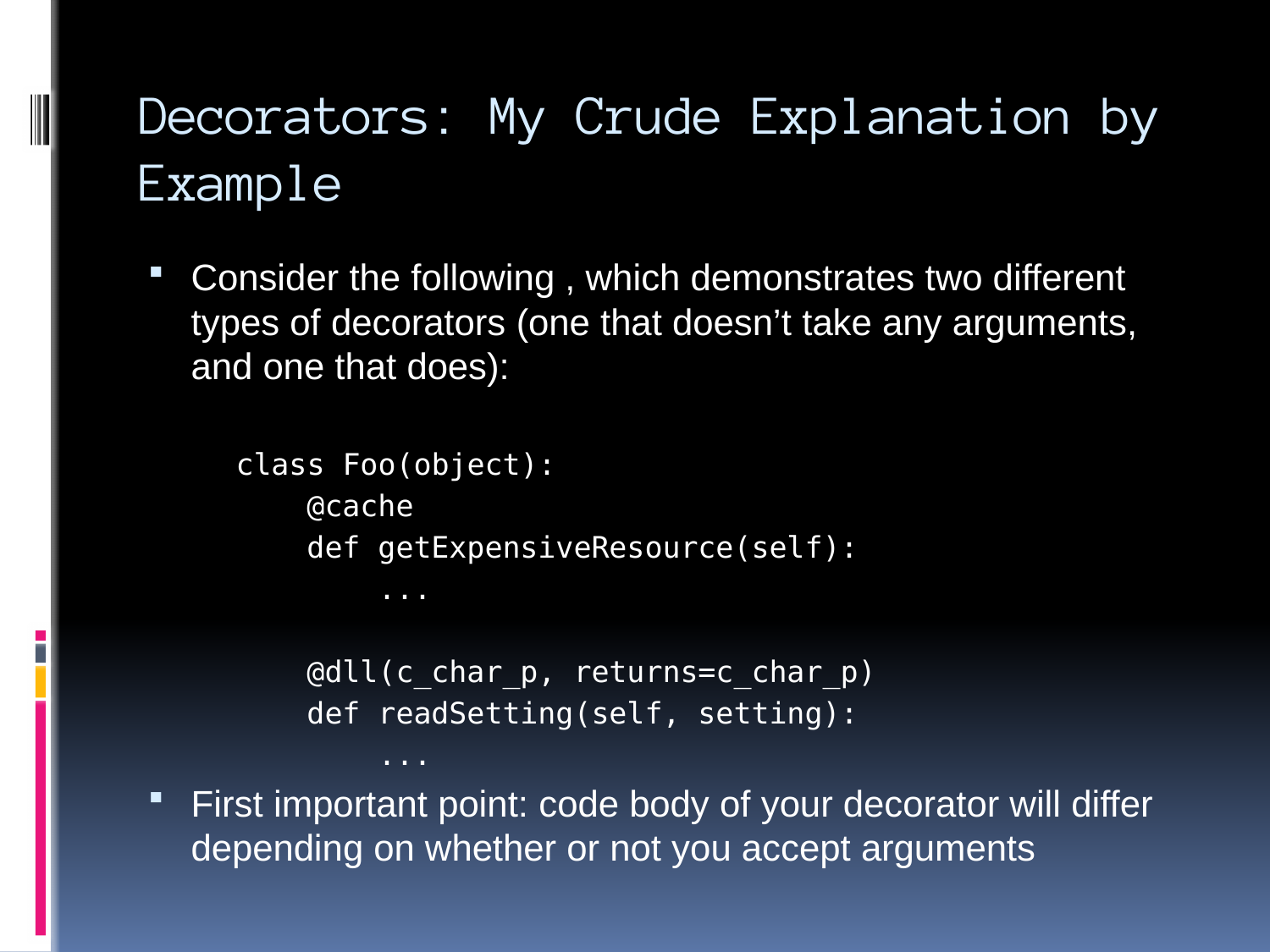

# Decorators: My Crude Explanation by Example
Consider the following , which demonstrates two different types of decorators (one that doesn’t take any arguments, and one that does):

class Foo(object):
    @cache
    def getExpensiveResource(self):
        ...

    @dll(c_char_p, returns=c_char_p)
    def readSetting(self, setting):
        ...
First important point: code body of your decorator will differ depending on whether or not you accept arguments